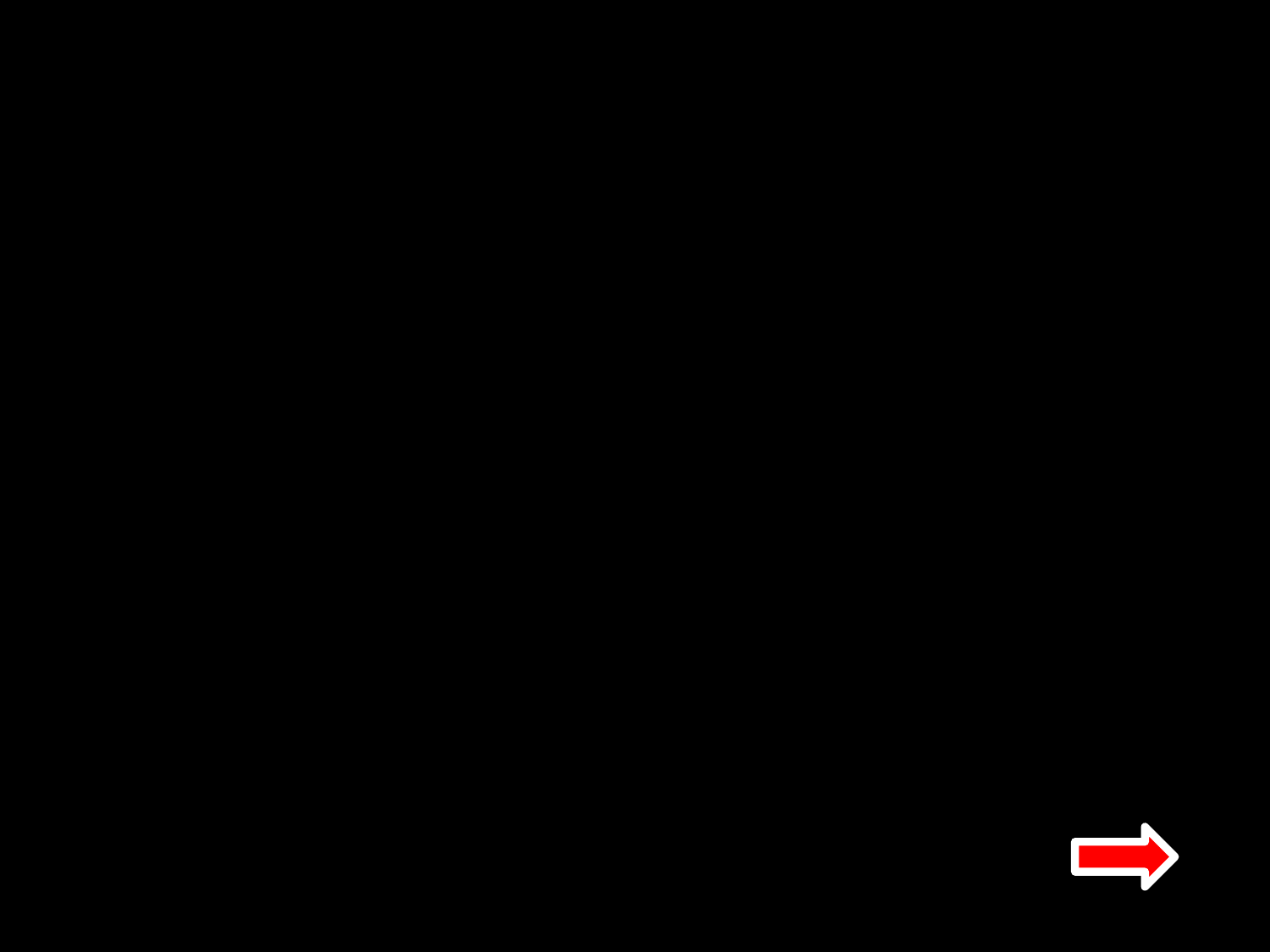

Are you Sure ??
# Ultimate Level